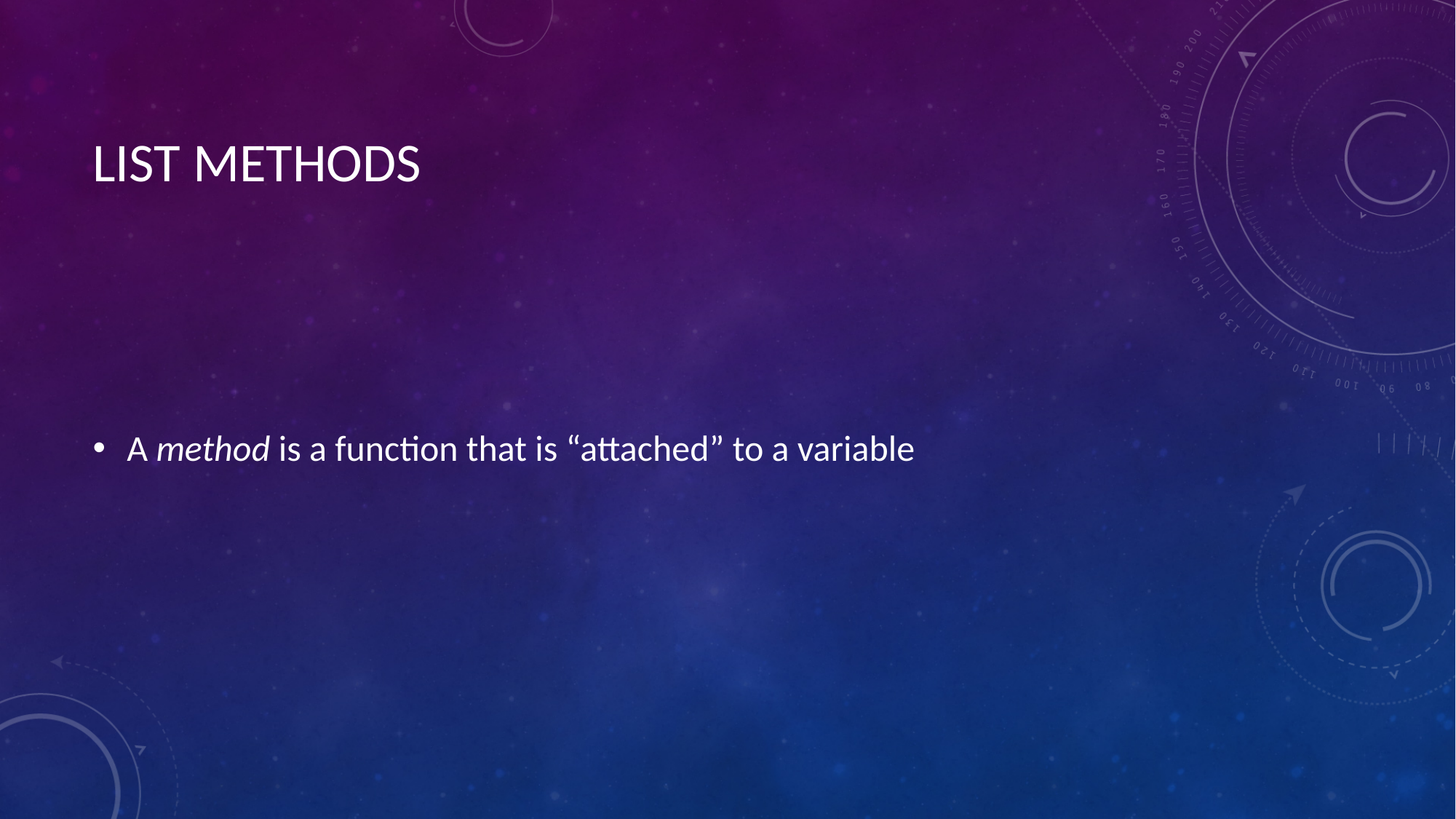

# List Methods
A method is a function that is “attached” to a variable